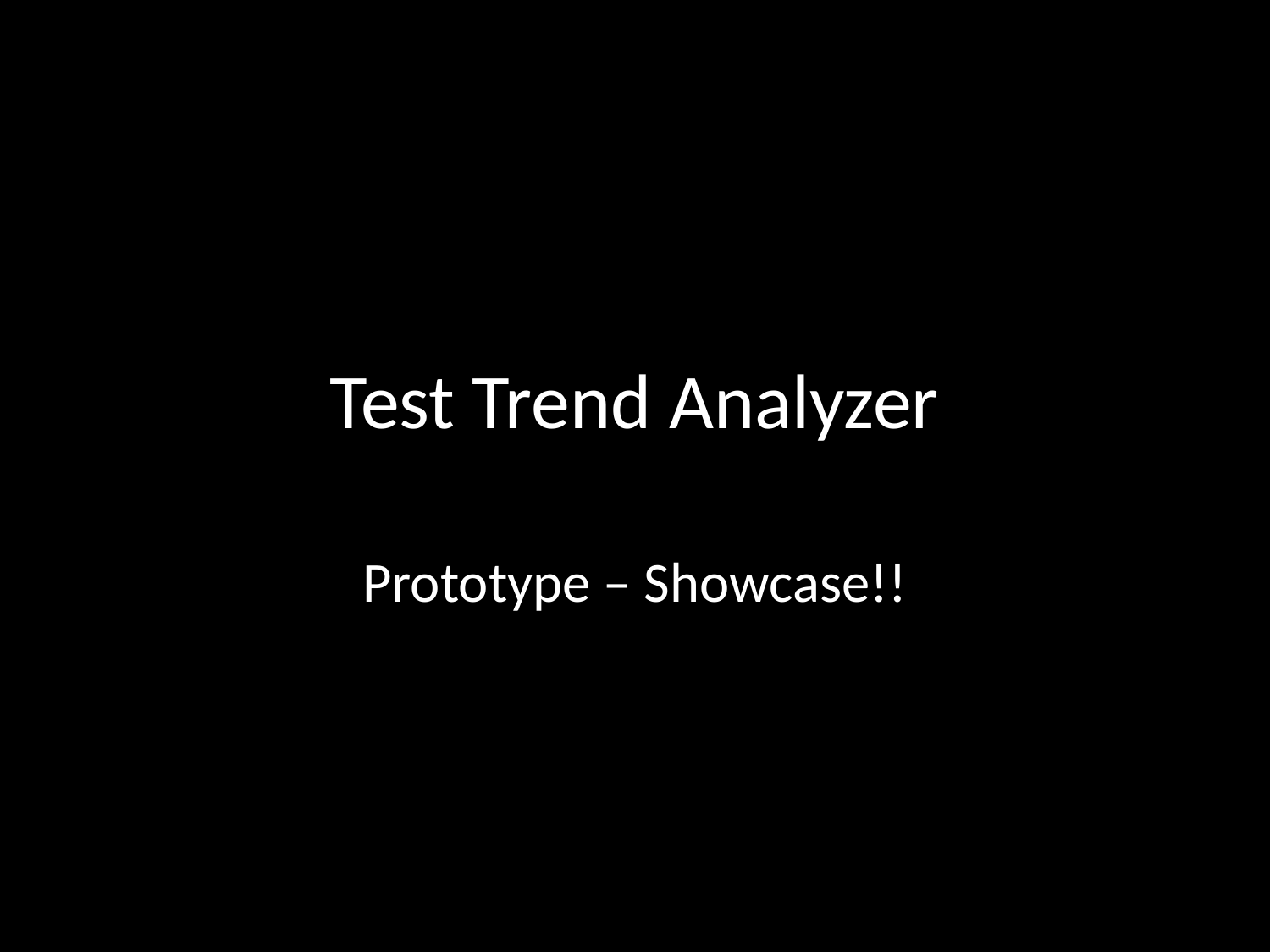

# Test Trend Analyzer
Prototype – Showcase!!